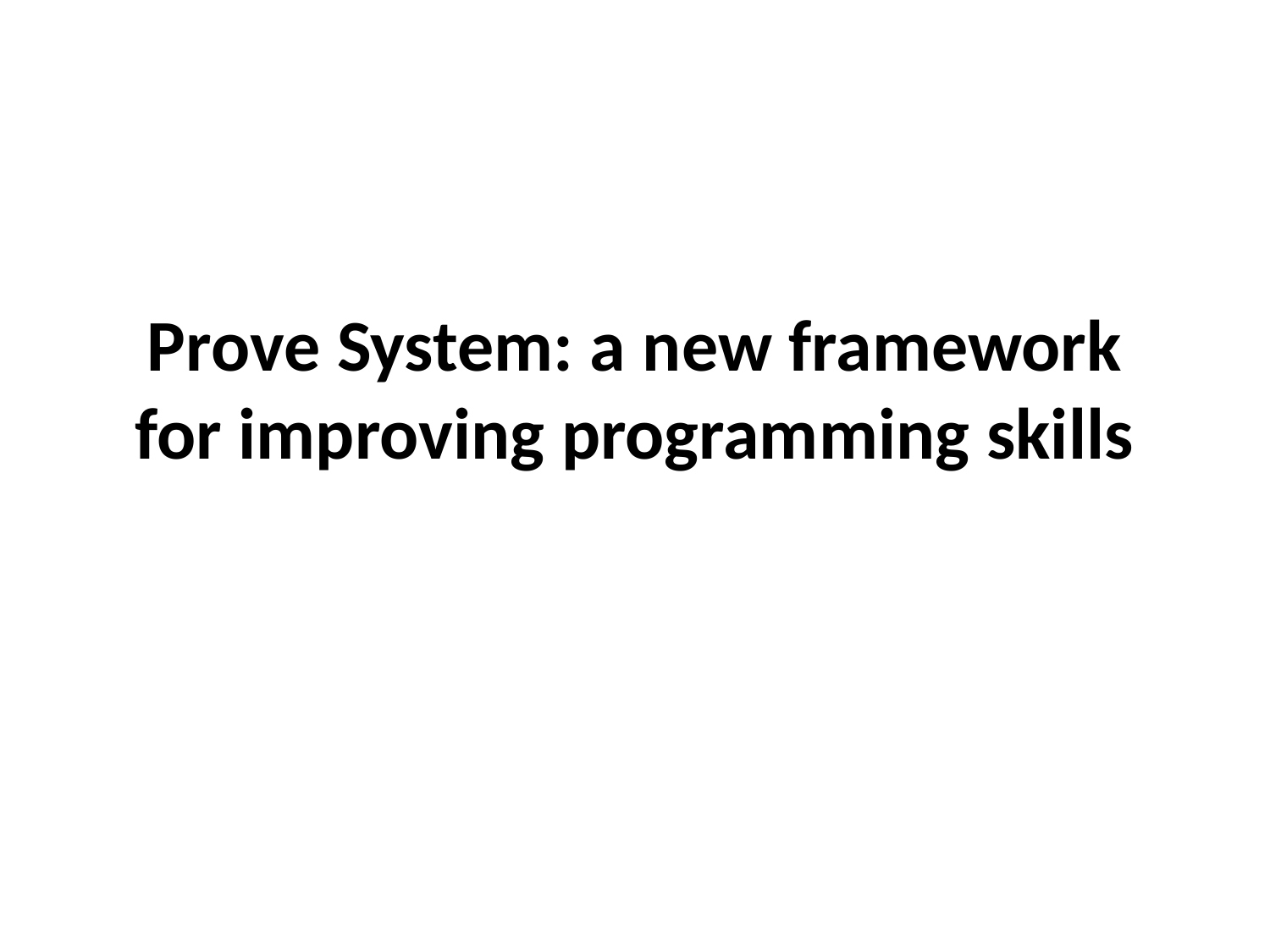

# Prove System: a new framework for improving programming skills